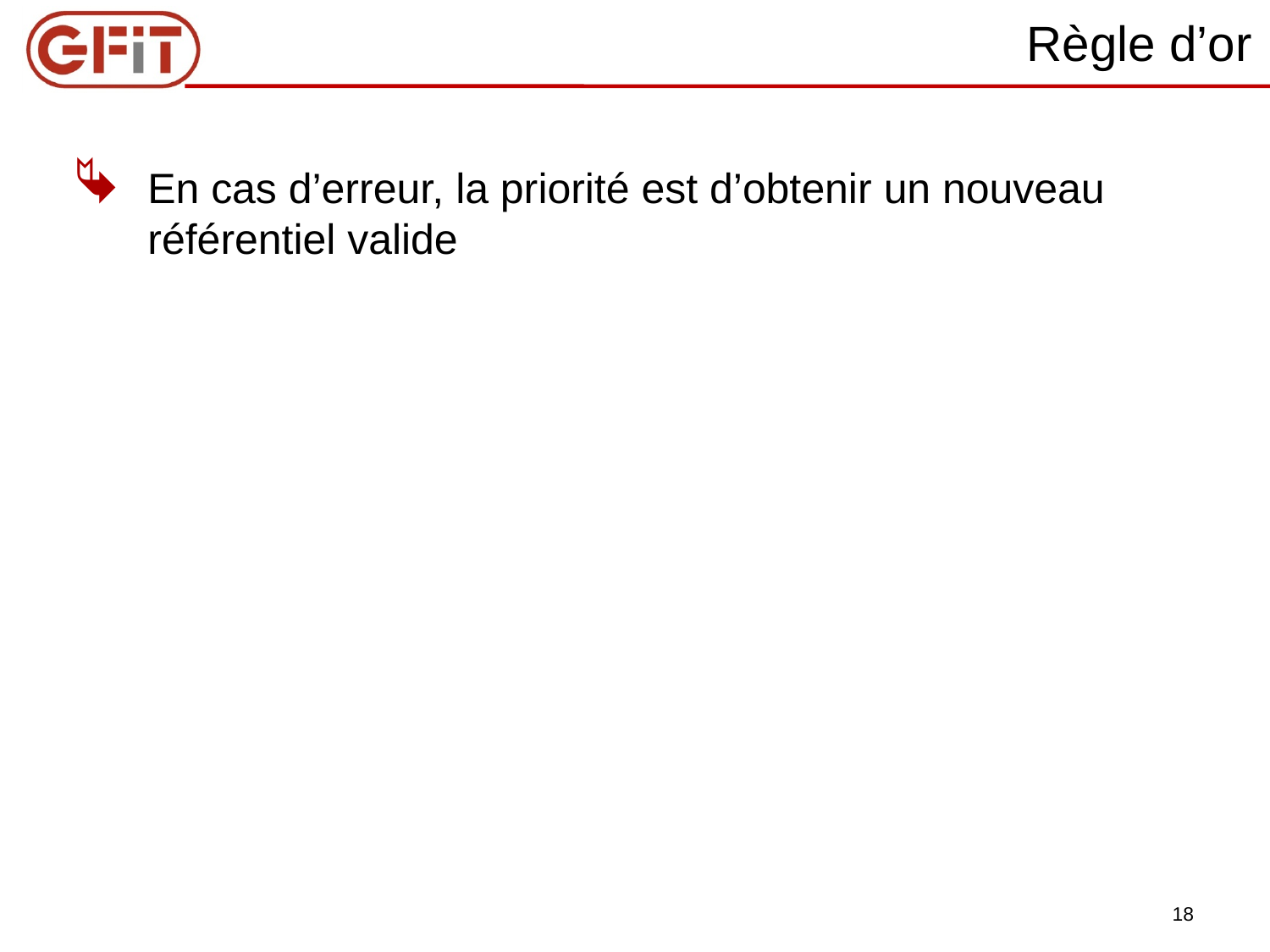

# Règle d’or
En cas d’erreur, la priorité est d’obtenir un nouveau référentiel valide
18